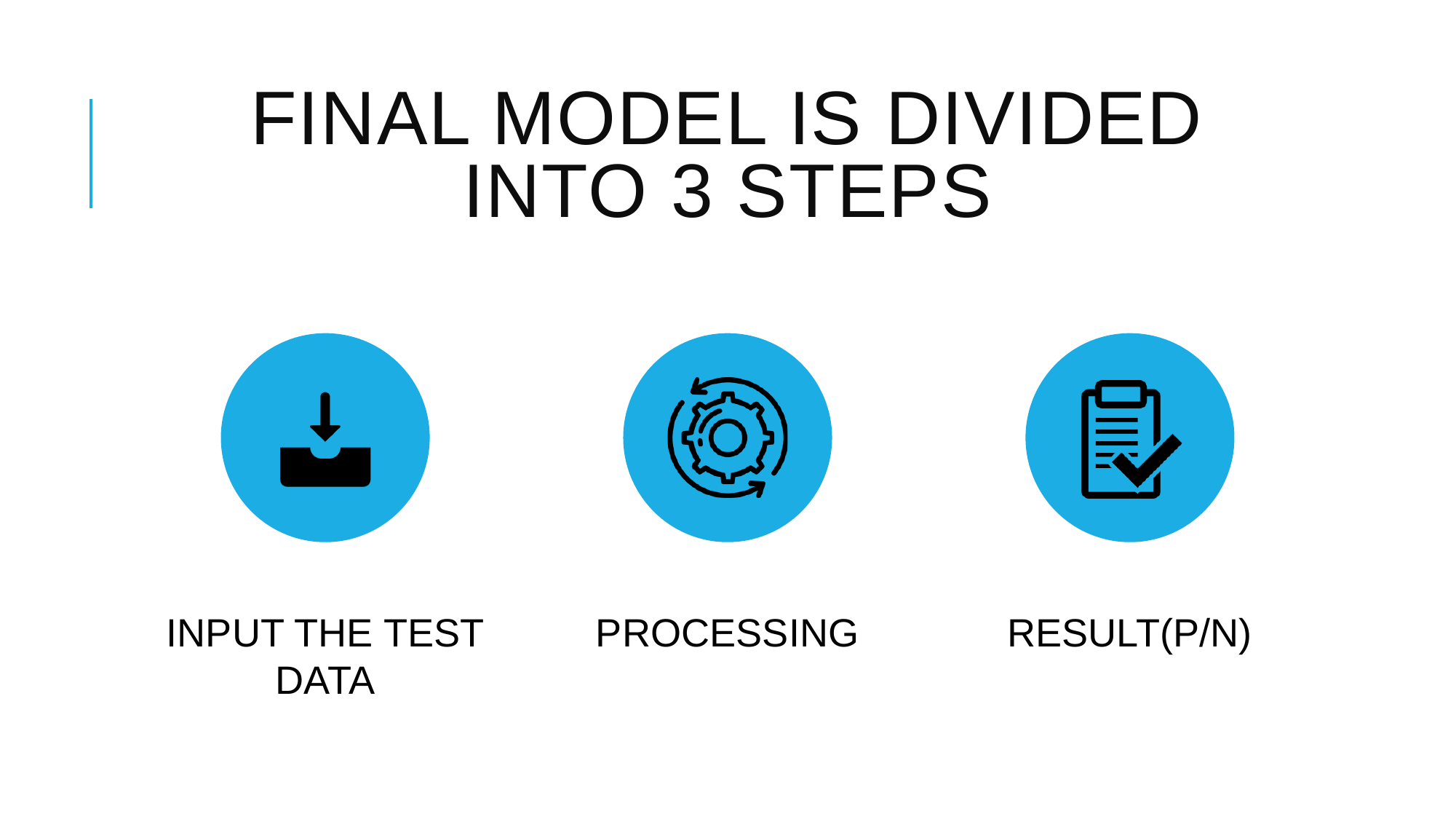

# Final Model is divided into 3 Steps
Input the test data
processing
Result(P/n)